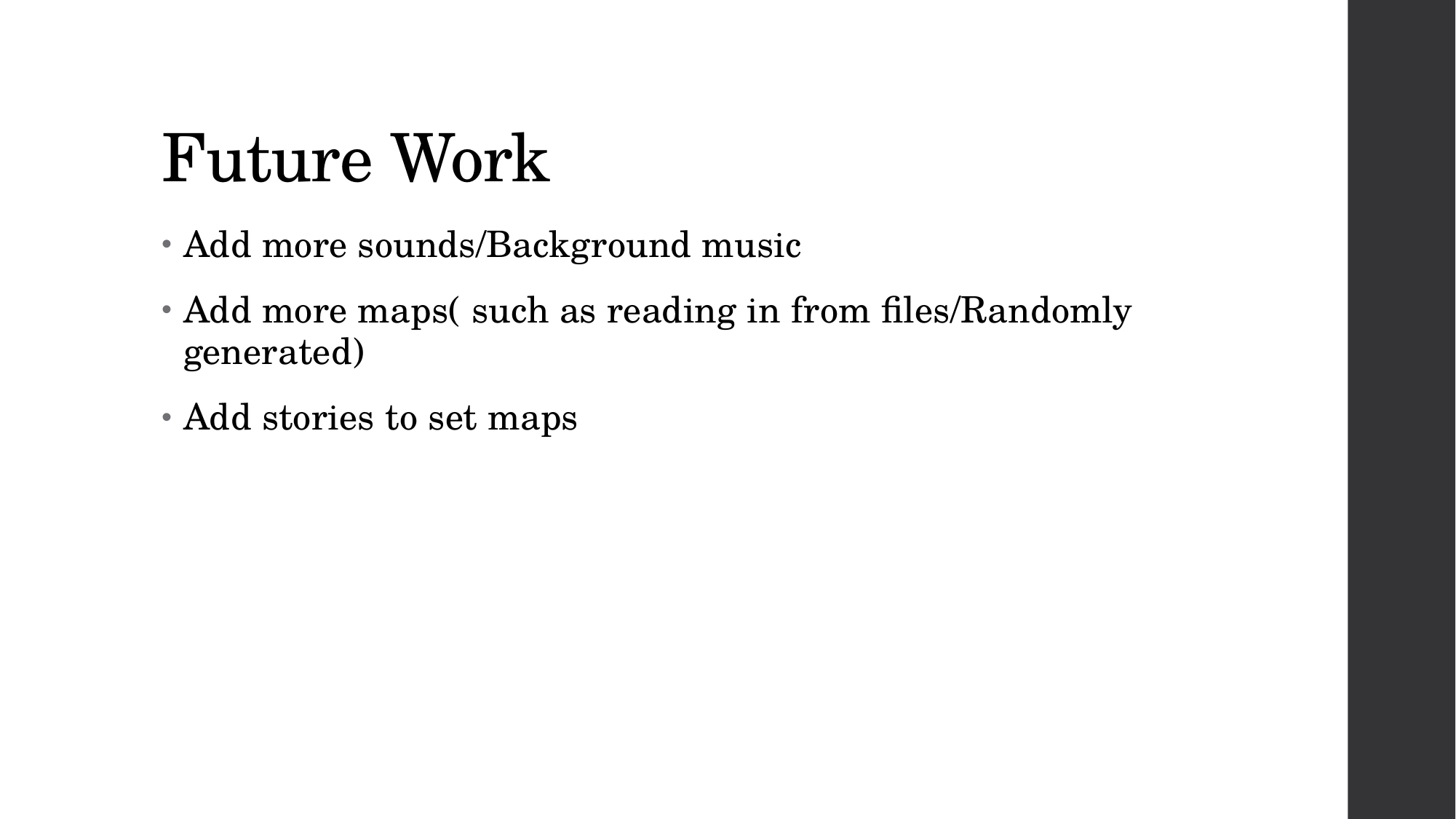

# Future Work
Add more sounds/Background music
Add more maps( such as reading in from files/Randomly generated)
Add stories to set maps